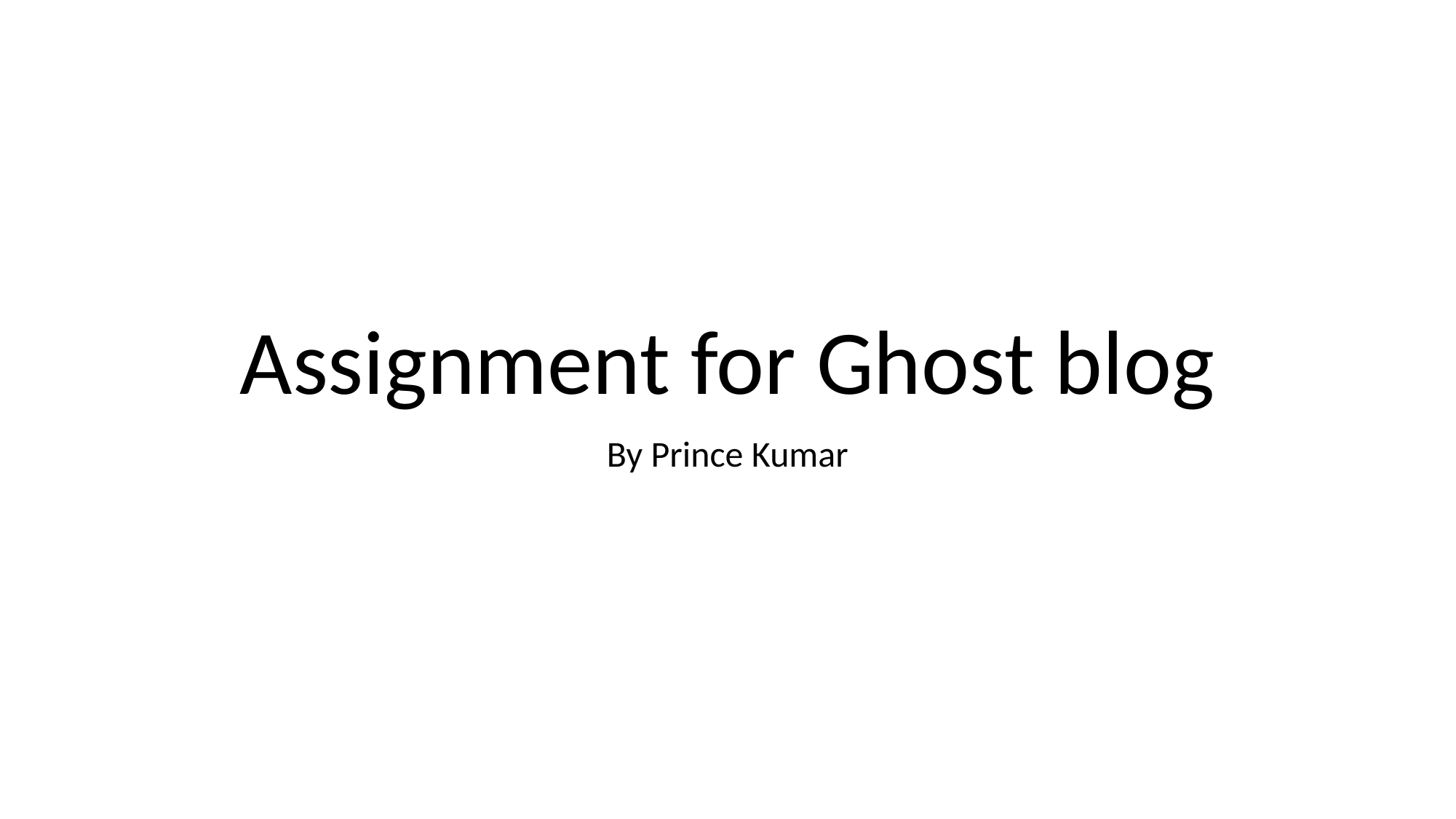

# Assignment for Ghost blog
By Prince Kumar